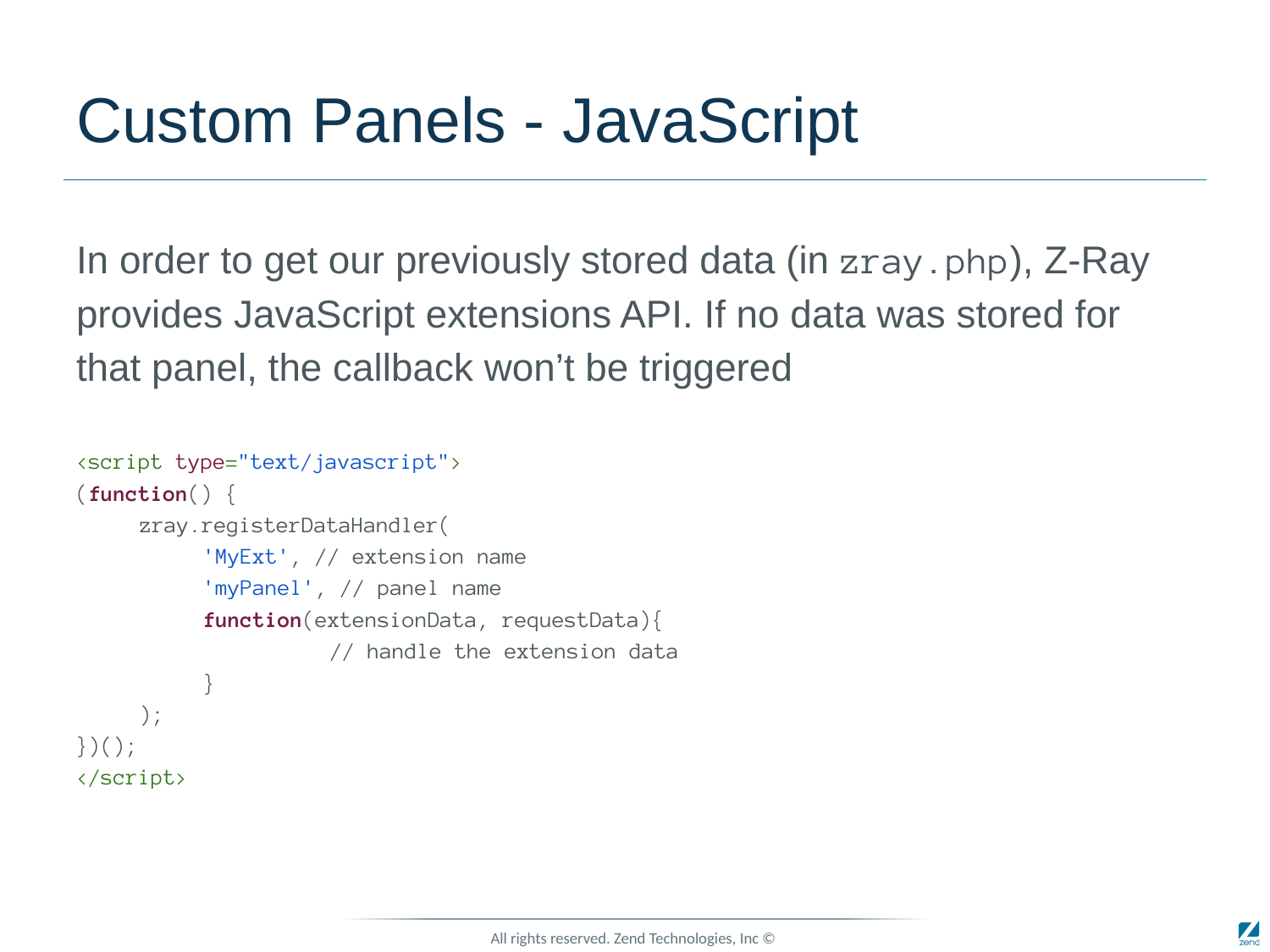

# Custom Panels - JavaScript
In order to get our previously stored data (in zray.php), Z-Ray provides JavaScript extensions API. If no data was stored for that panel, the callback won’t be triggered

<script type="text/javascript">
(function() {
zray.registerDataHandler(
'MyExt', // extension name
'myPanel', // panel name
function(extensionData, requestData){
		// handle the extension data
}
);
})();
</script>